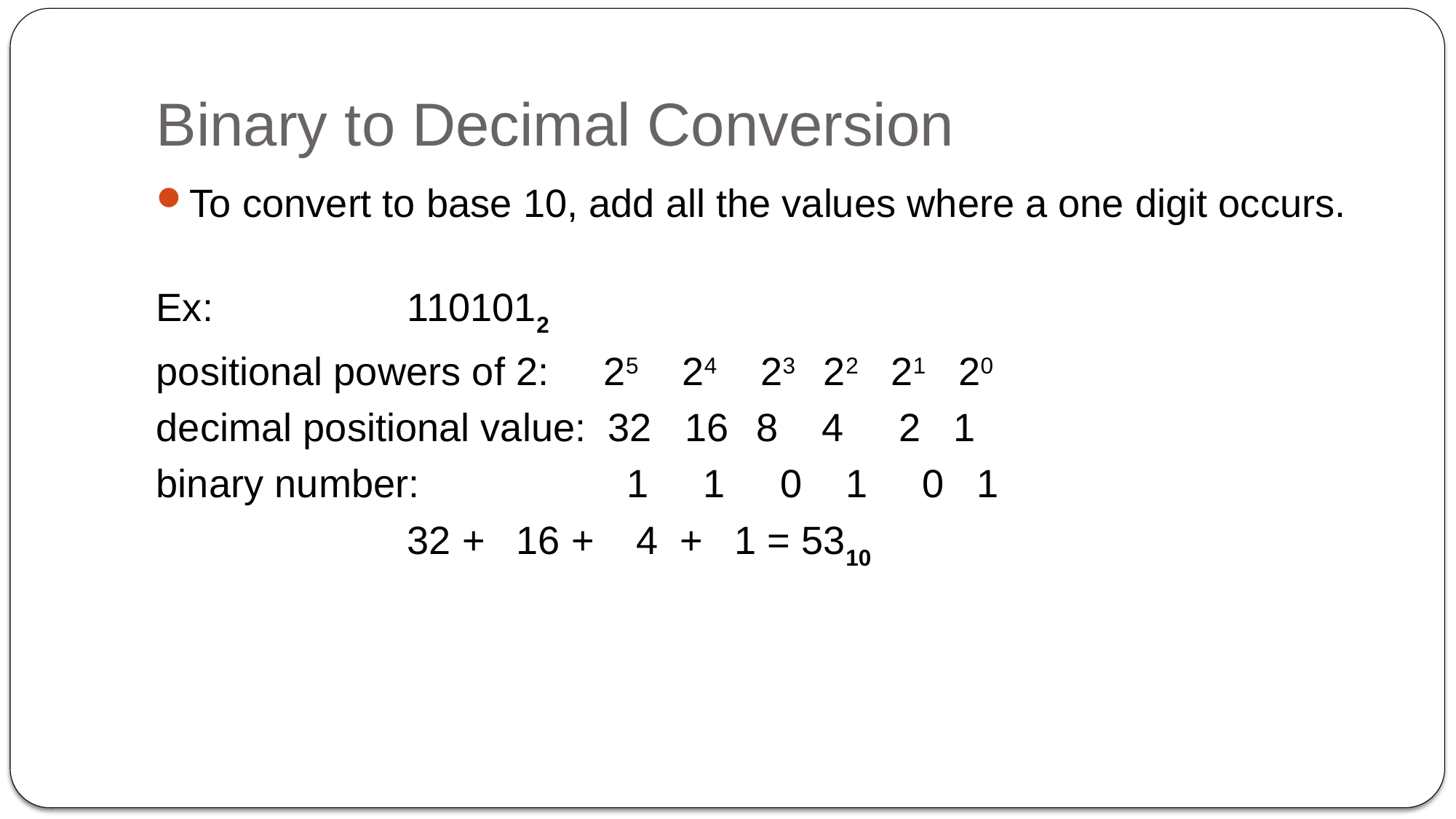

# Binary to Decimal Conversion
To convert to base 10, add all the values where a one digit occurs.
Ex: 		1101012
positional powers of 2:     25    24    23   22   21   20
decimal positional value:  32   16	  8    4     2   1
binary number:                   1     1     0    1     0   1
			32 +	16 +	 4  + 	1 = 5310